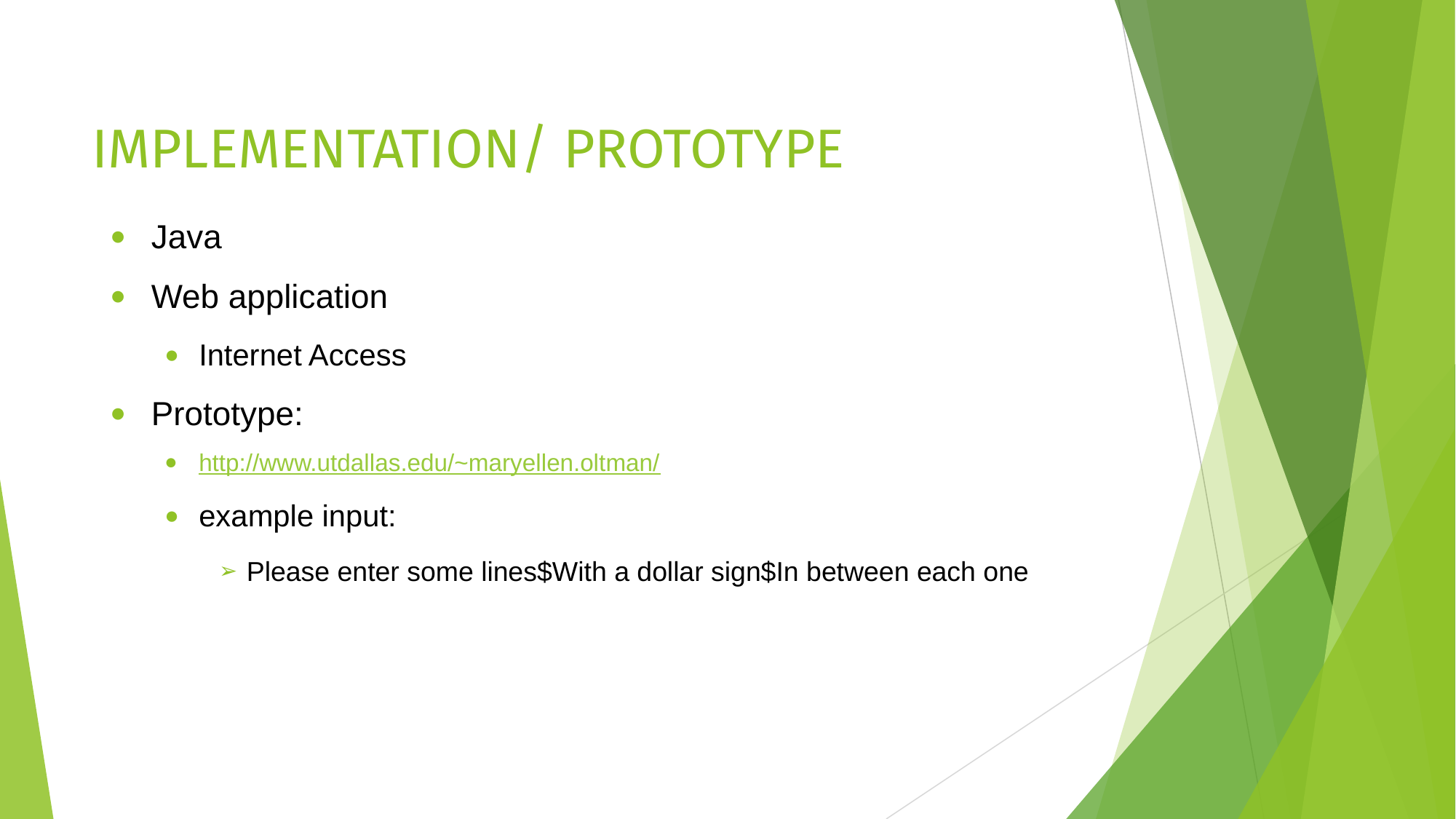

# IMPLEMENTATION/ PROTOTYPE
Java
Web application
Internet Access
Prototype:
http://www.utdallas.edu/~maryellen.oltman/
example input:
Please enter some lines$With a dollar sign$In between each one